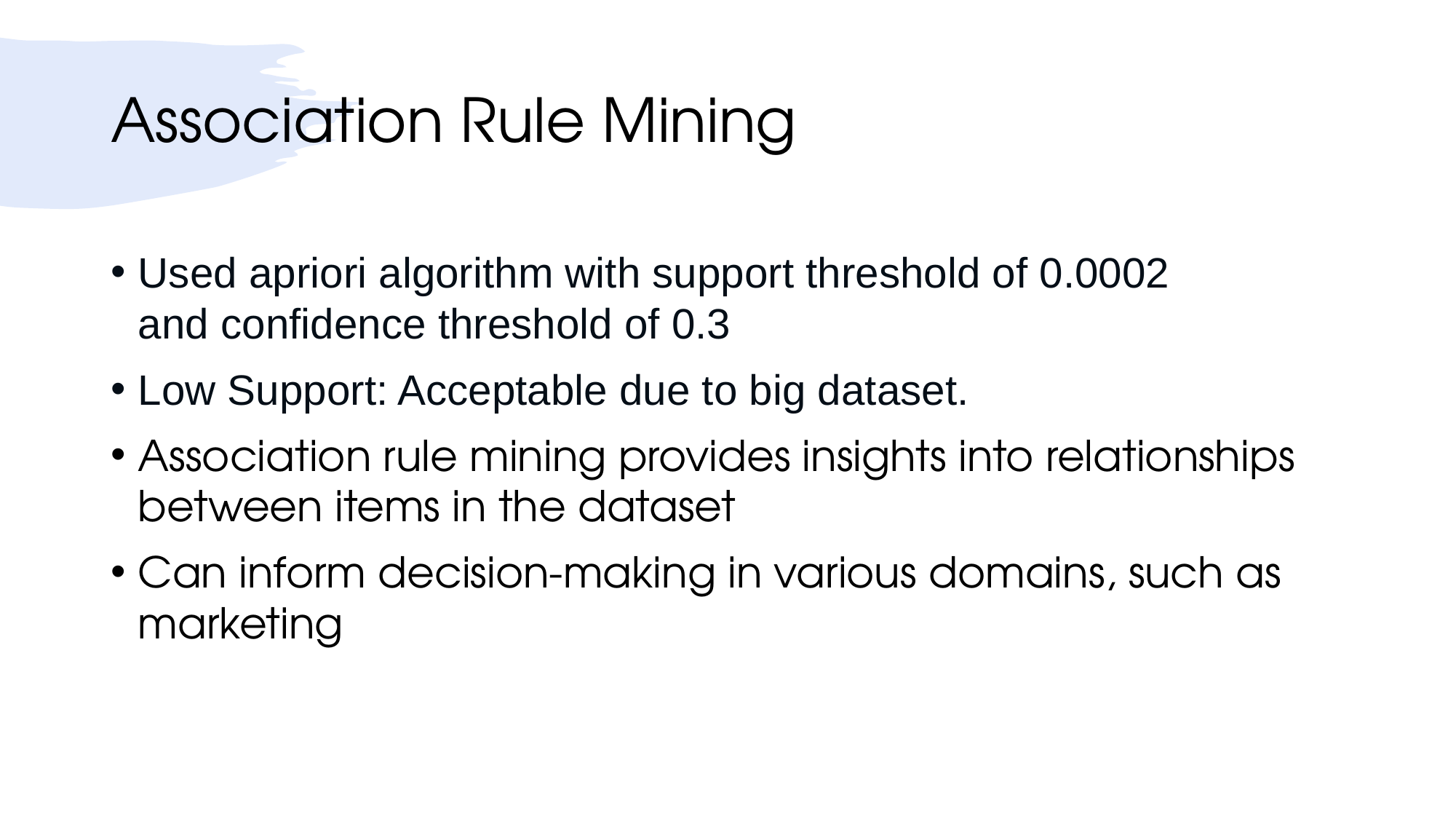

# Association Rule Mining
Used apriori algorithm with support threshold of 0.0002 and confidence threshold of 0.3
Low Support: Acceptable due to big dataset.
Association rule mining provides insights into relationships between items in the dataset
Can inform decision-making in various domains, such as marketing